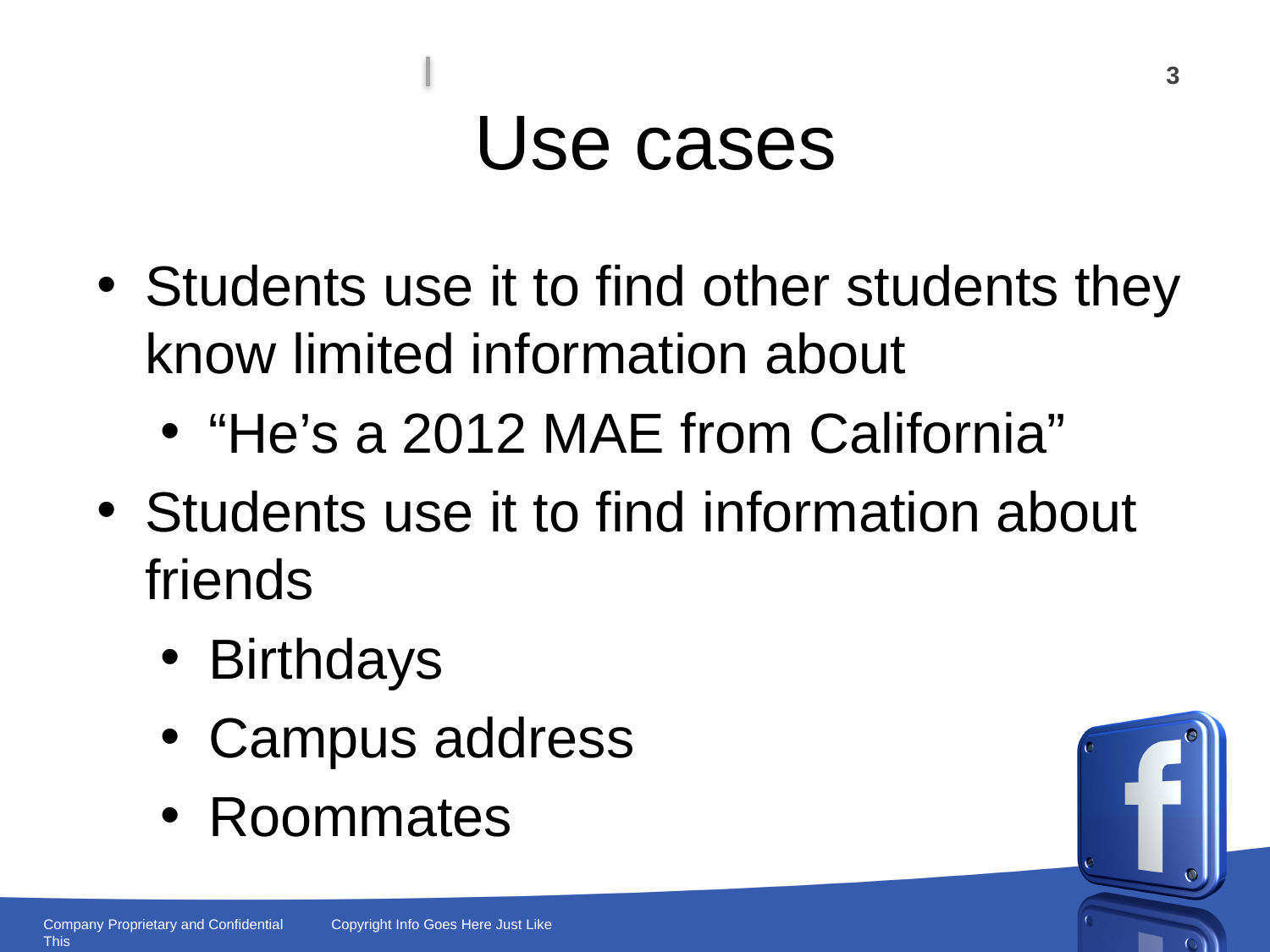

Use cases
Students use it to find other students they know limited information about
“He’s a 2012 MAE from California”
Students use it to find information about friends
Birthdays
Campus address
Roommates